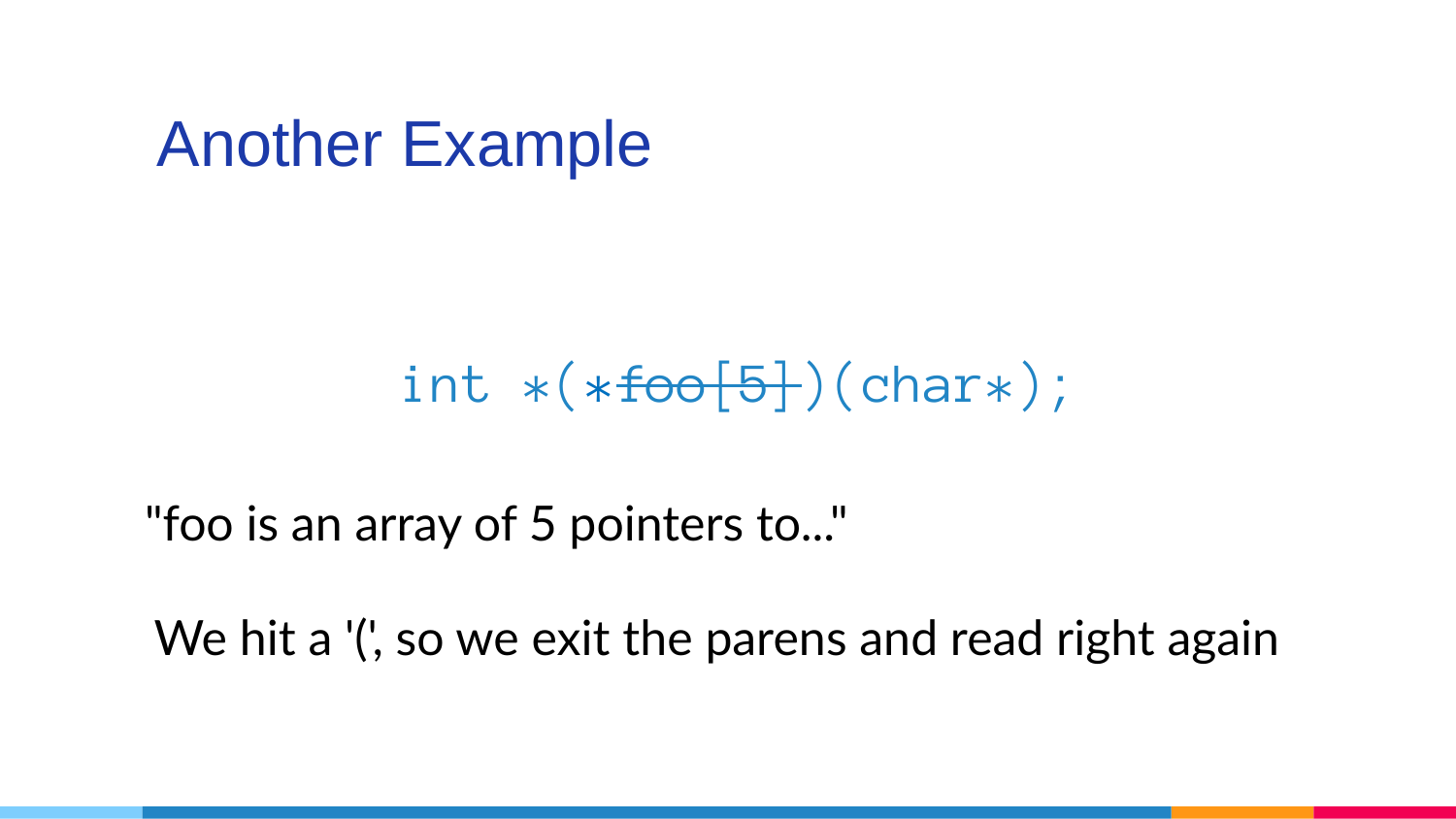

# Another Example
int *(*foo[5])(char*);
"foo is an array of 5 pointers to..."
We hit a '(', so we exit the parens and read right again